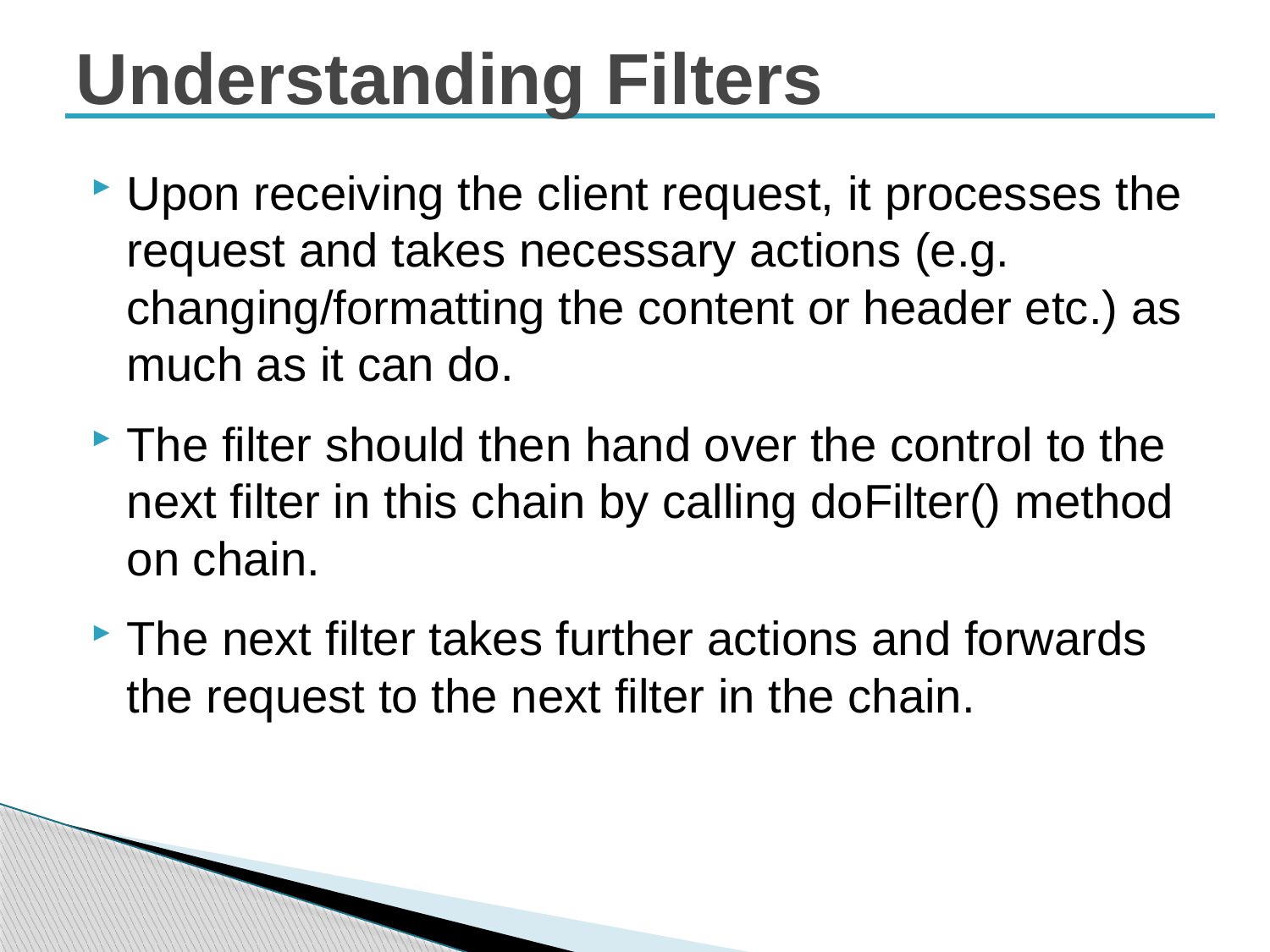

# Understanding Filters
Upon receiving the client request, it processes the request and takes necessary actions (e.g. changing/formatting the content or header etc.) as much as it can do.
The filter should then hand over the control to the next filter in this chain by calling doFilter() method on chain.
The next filter takes further actions and forwards the request to the next filter in the chain.